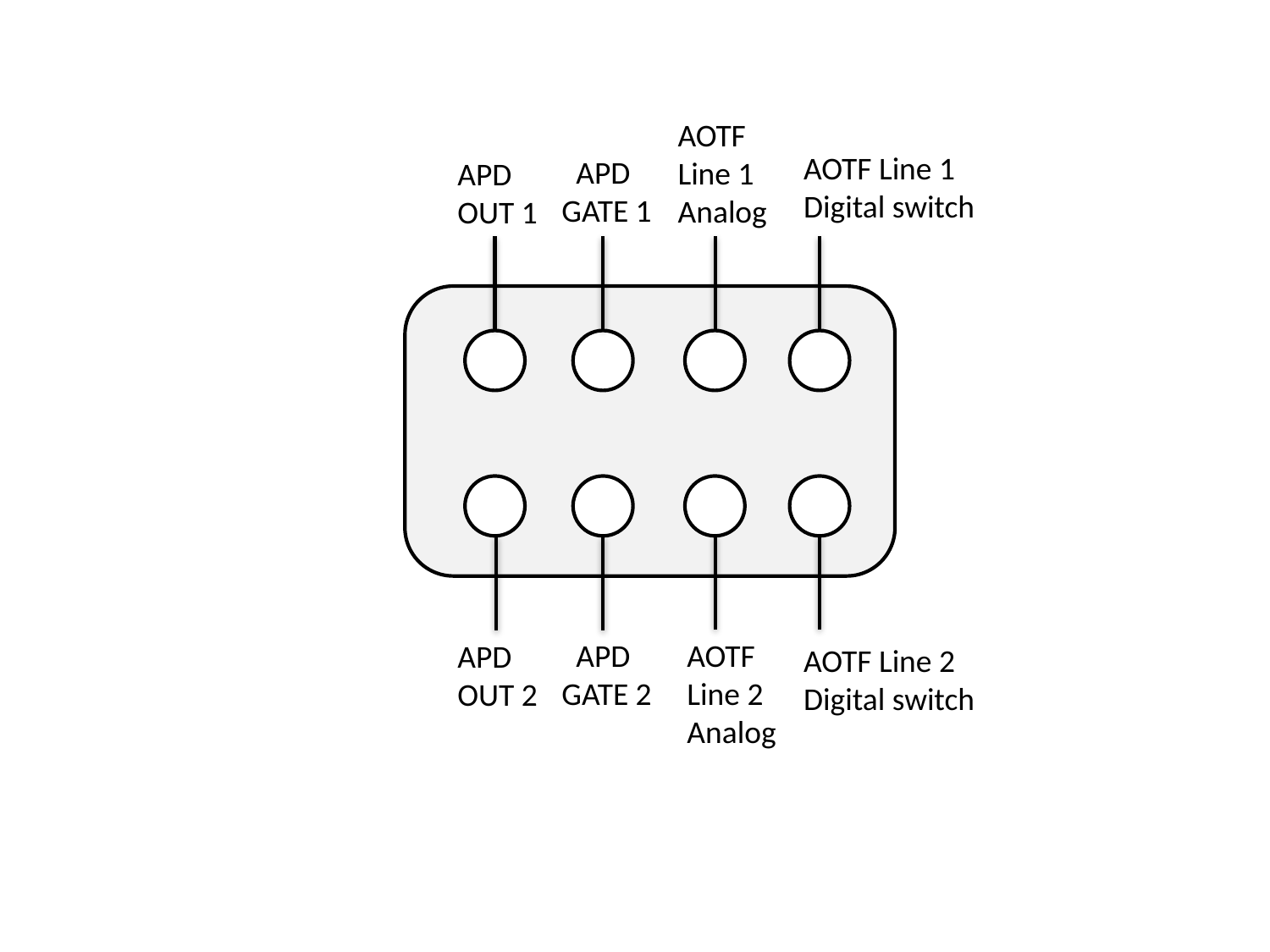

AOTF
Line 1
Analog
AOTF Line 1
Digital switch
  APD
GATE 1
APD
OUT 1

  APD
GATE 2
AOTF
Line 2
Analog
APD
OUT 2
AOTF Line 2
Digital switch